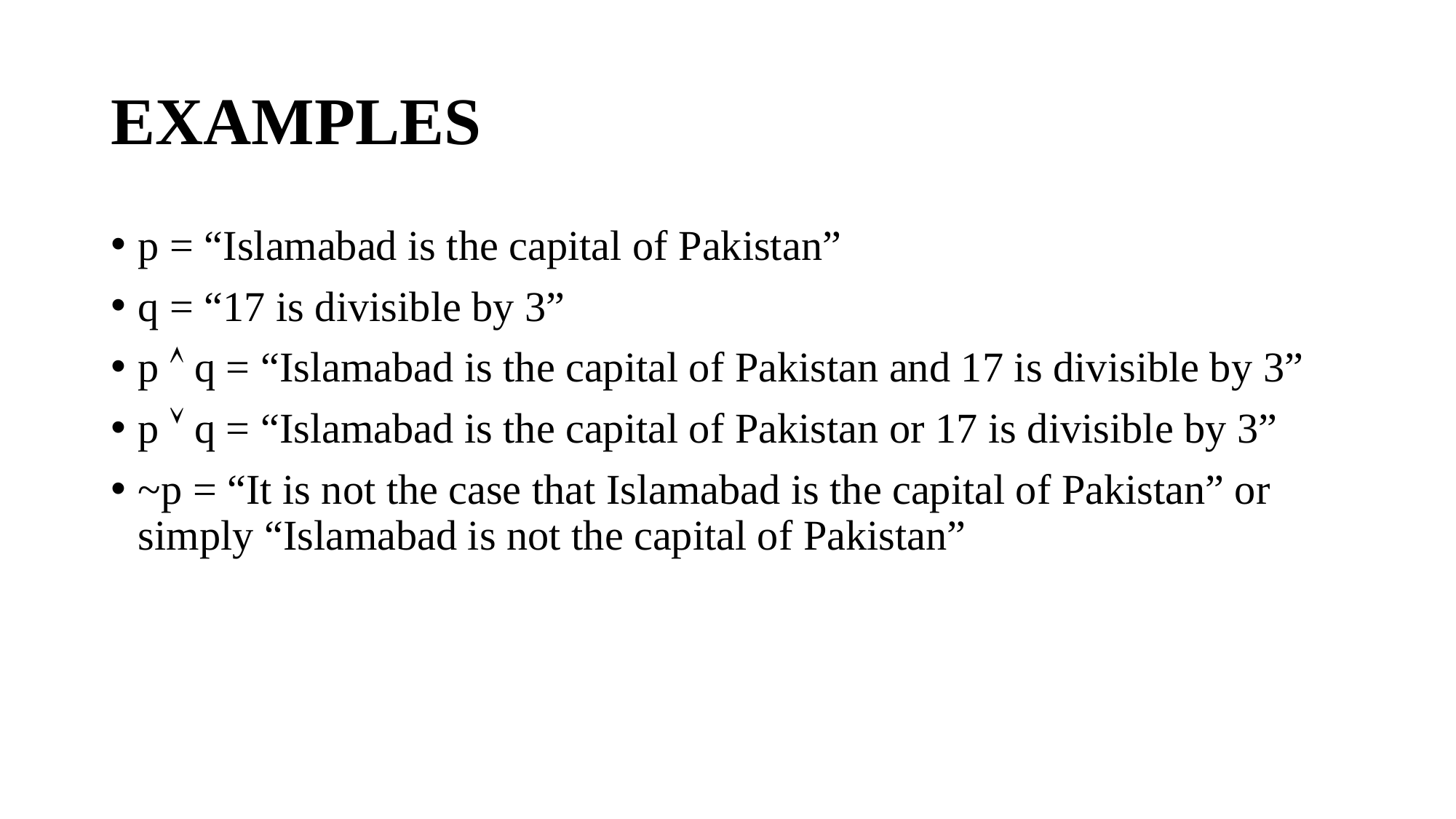

# EXAMPLES
p = “Islamabad is the capital of Pakistan”
q = “17 is divisible by 3”
p ∧ q = “Islamabad is the capital of Pakistan and 17 is divisible by 3”
p ∨ q = “Islamabad is the capital of Pakistan or 17 is divisible by 3”
~p = “It is not the case that Islamabad is the capital of Pakistan” or simply “Islamabad is not the capital of Pakistan”